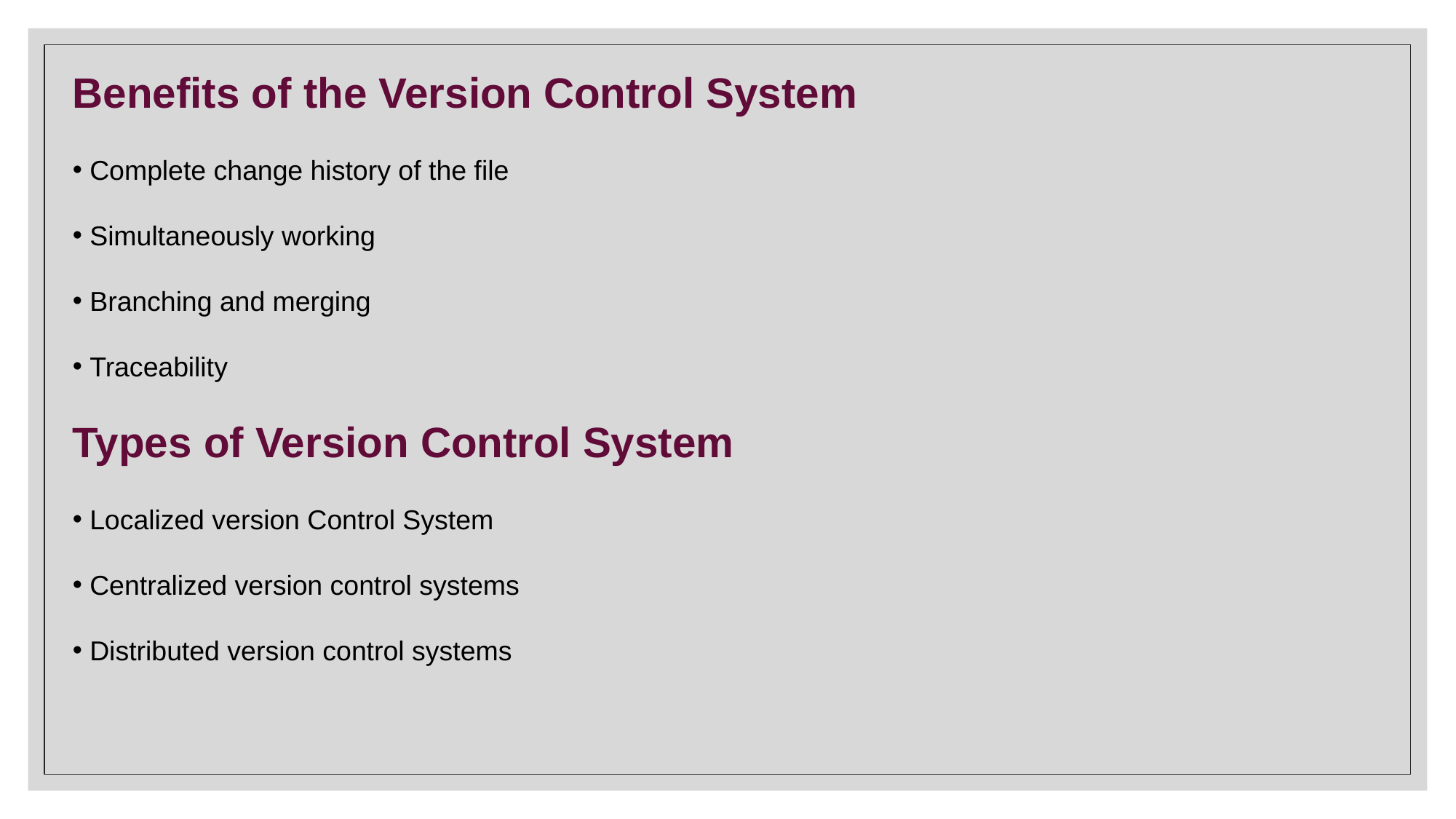

Benefits of the Version Control System

 Complete change history of the file

 Simultaneously working

 Branching and merging

 Traceability

Types of Version Control System

 Localized version Control System

 Centralized version control systems

 Distributed version control systems